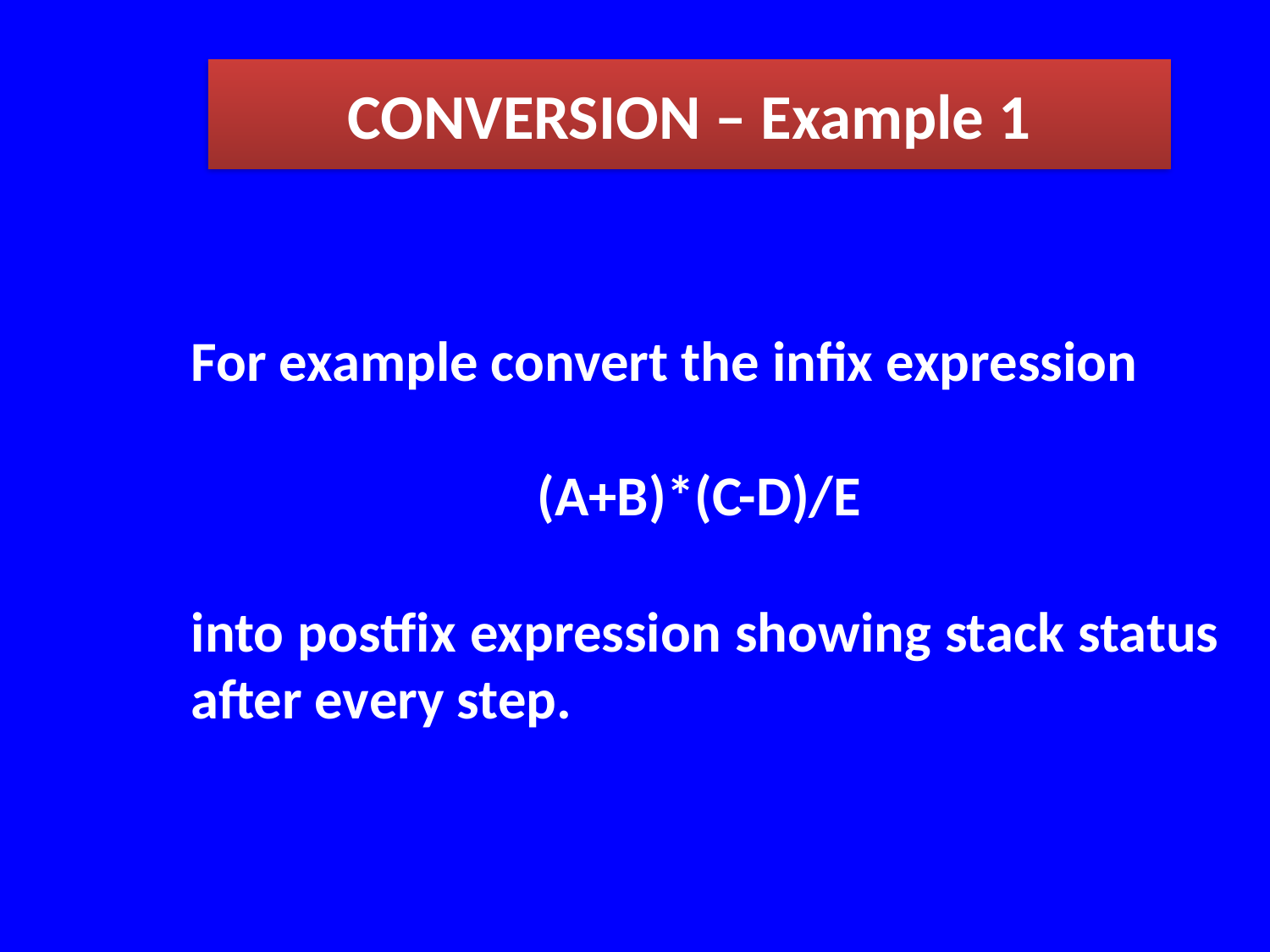

CONVERSION – Example 1

For example convert the infix expression

(A+B)*(C-D)/E

into postfix expression showing stack status after every step.